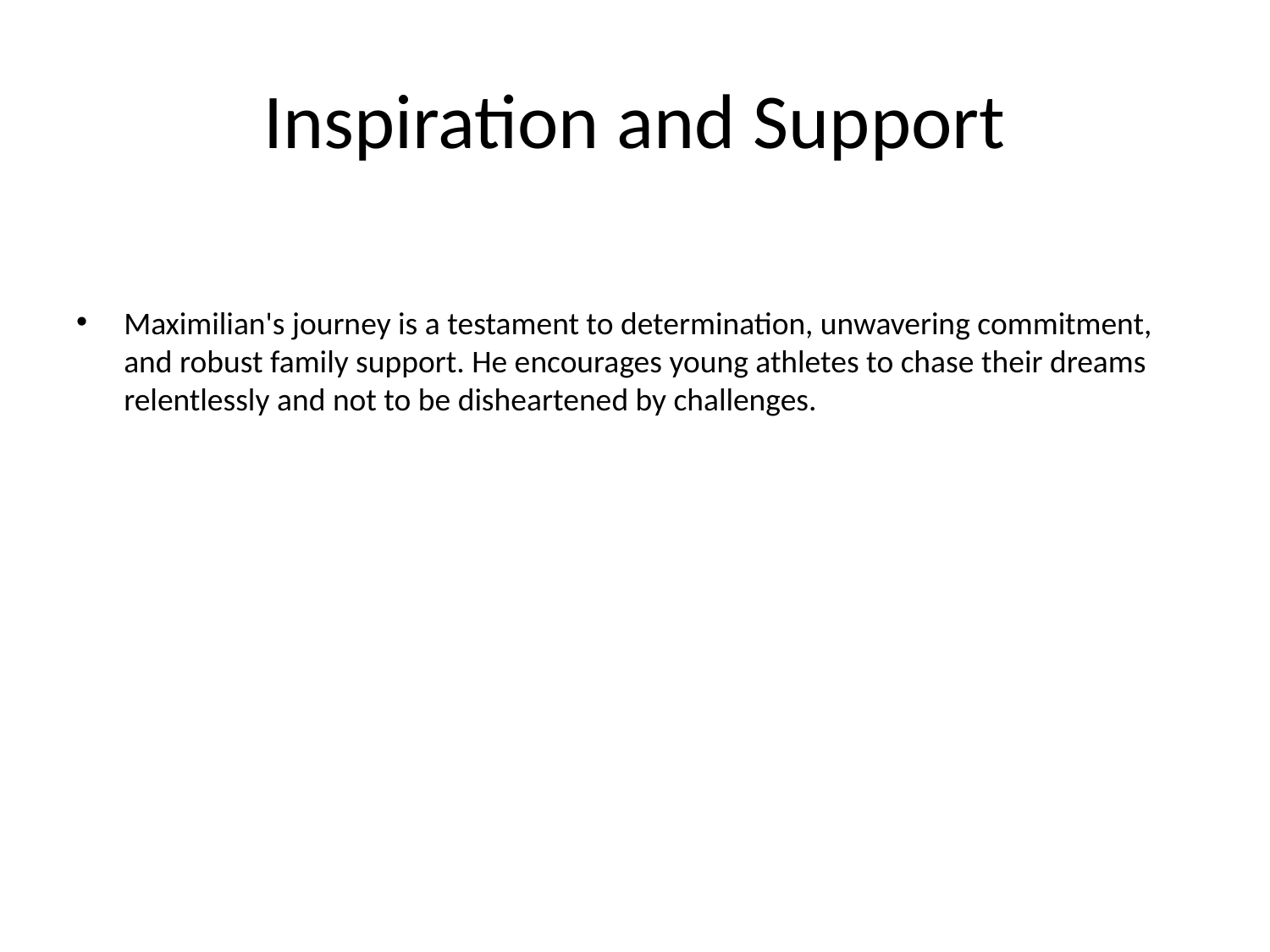

# Inspiration and Support

Maximilian's journey is a testament to determination, unwavering commitment, and robust family support. He encourages young athletes to chase their dreams relentlessly and not to be disheartened by challenges.